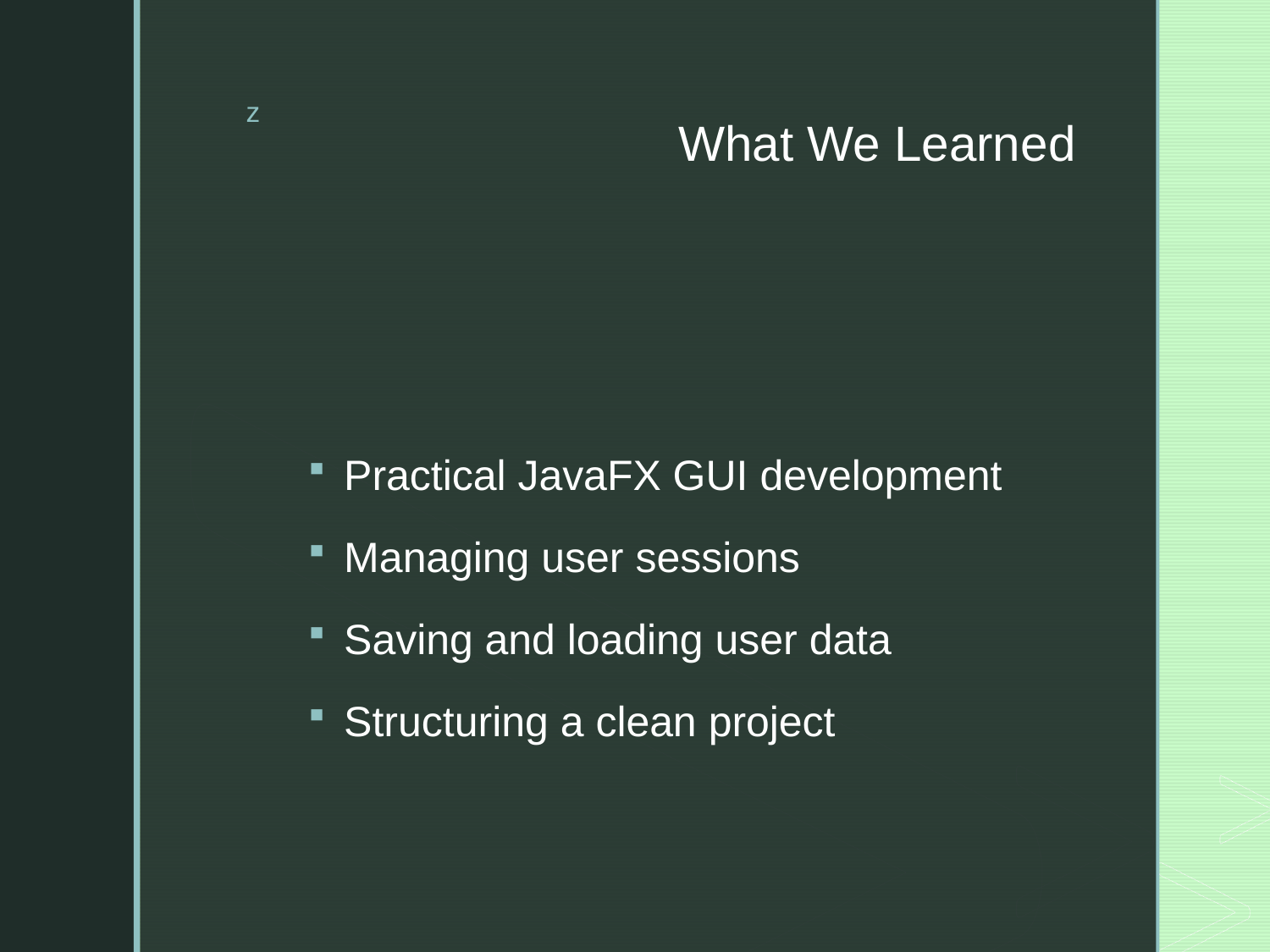

# What We Learned

Practical JavaFX GUI development
Managing user sessions
Saving and loading user data
Structuring a clean project